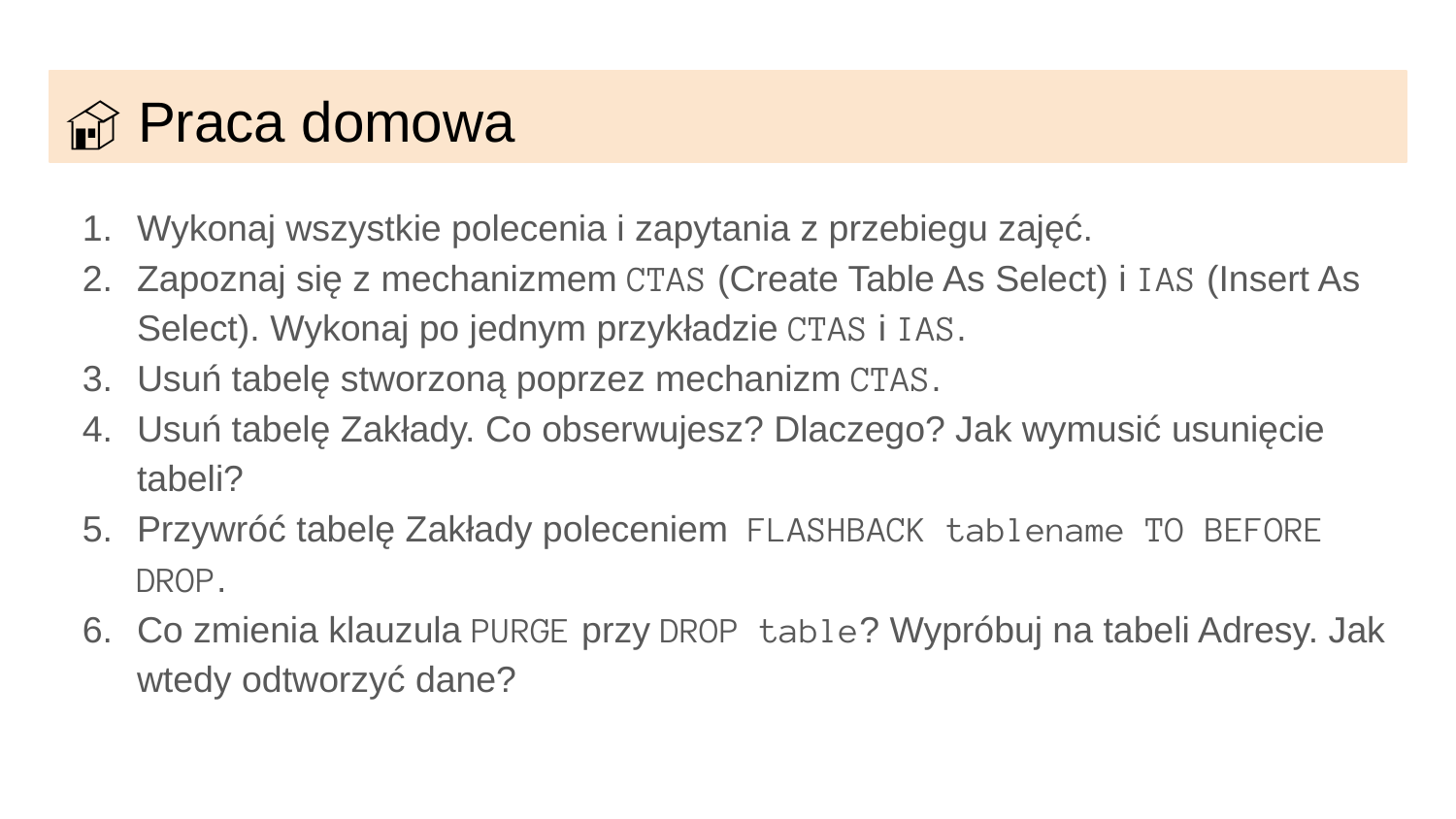

# 🏠 Praca domowa
Wykonaj wszystkie polecenia i zapytania z przebiegu zajęć.
Zapoznaj się z mechanizmem CTAS (Create Table As Select) i IAS (Insert As Select). Wykonaj po jednym przykładzie CTAS i IAS.
Usuń tabelę stworzoną poprzez mechanizm CTAS.
Usuń tabelę Zakłady. Co obserwujesz? Dlaczego? Jak wymusić usunięcie tabeli?
Przywróć tabelę Zakłady poleceniem FLASHBACK tablename TO BEFORE DROP.
Co zmienia klauzula PURGE przy DROP table? Wypróbuj na tabeli Adresy. Jak wtedy odtworzyć dane?